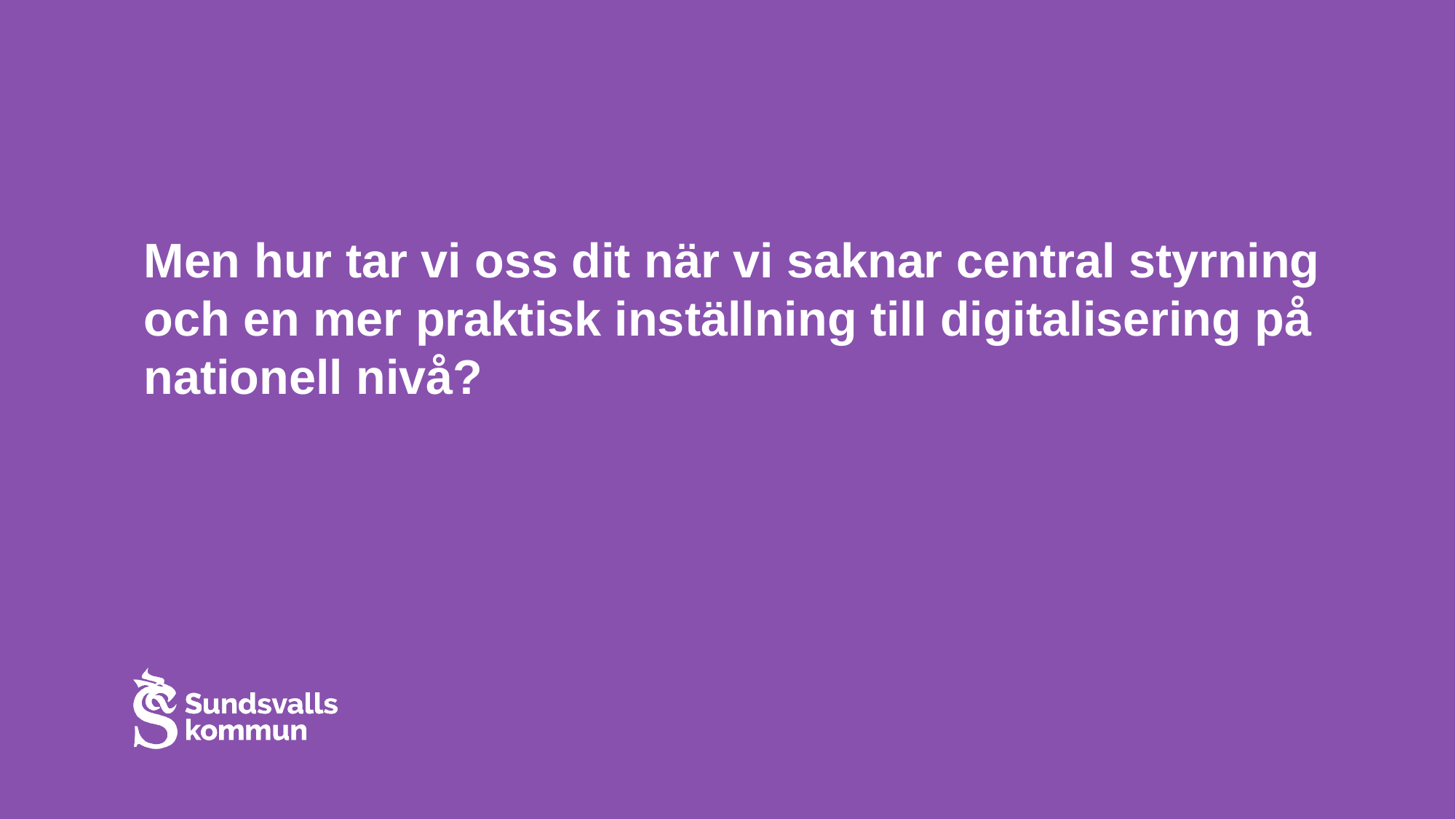

# Men hur tar vi oss dit när vi saknar central styrning och en mer praktisk inställning till digitalisering på nationell nivå?